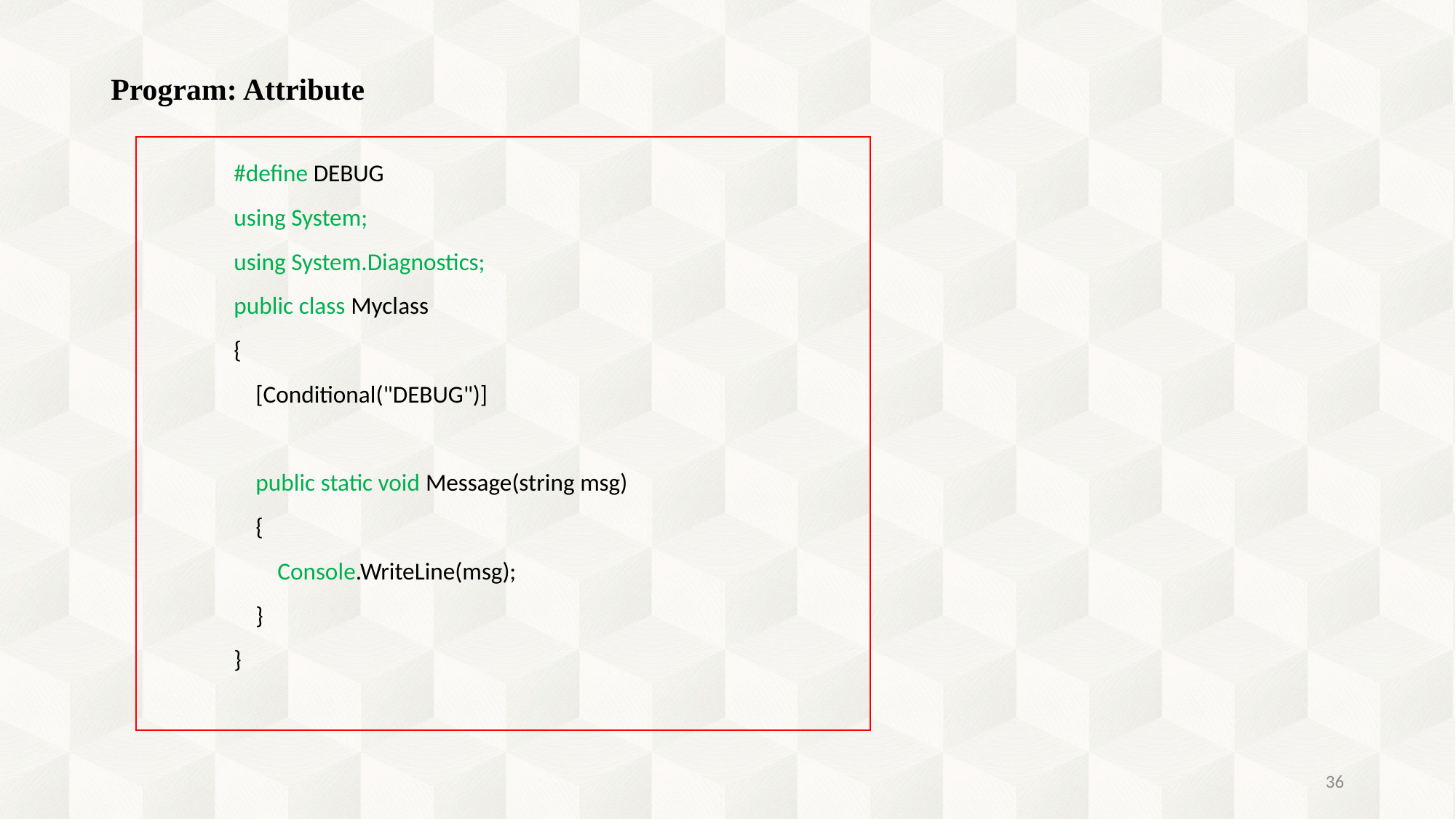

# Program: Attribute

#define DEBUG
using System;
using System.Diagnostics;
public class Myclass
{
    [Conditional("DEBUG")]

    public static void Message(string msg)
    {
        Console.WriteLine(msg);
    }
}

36